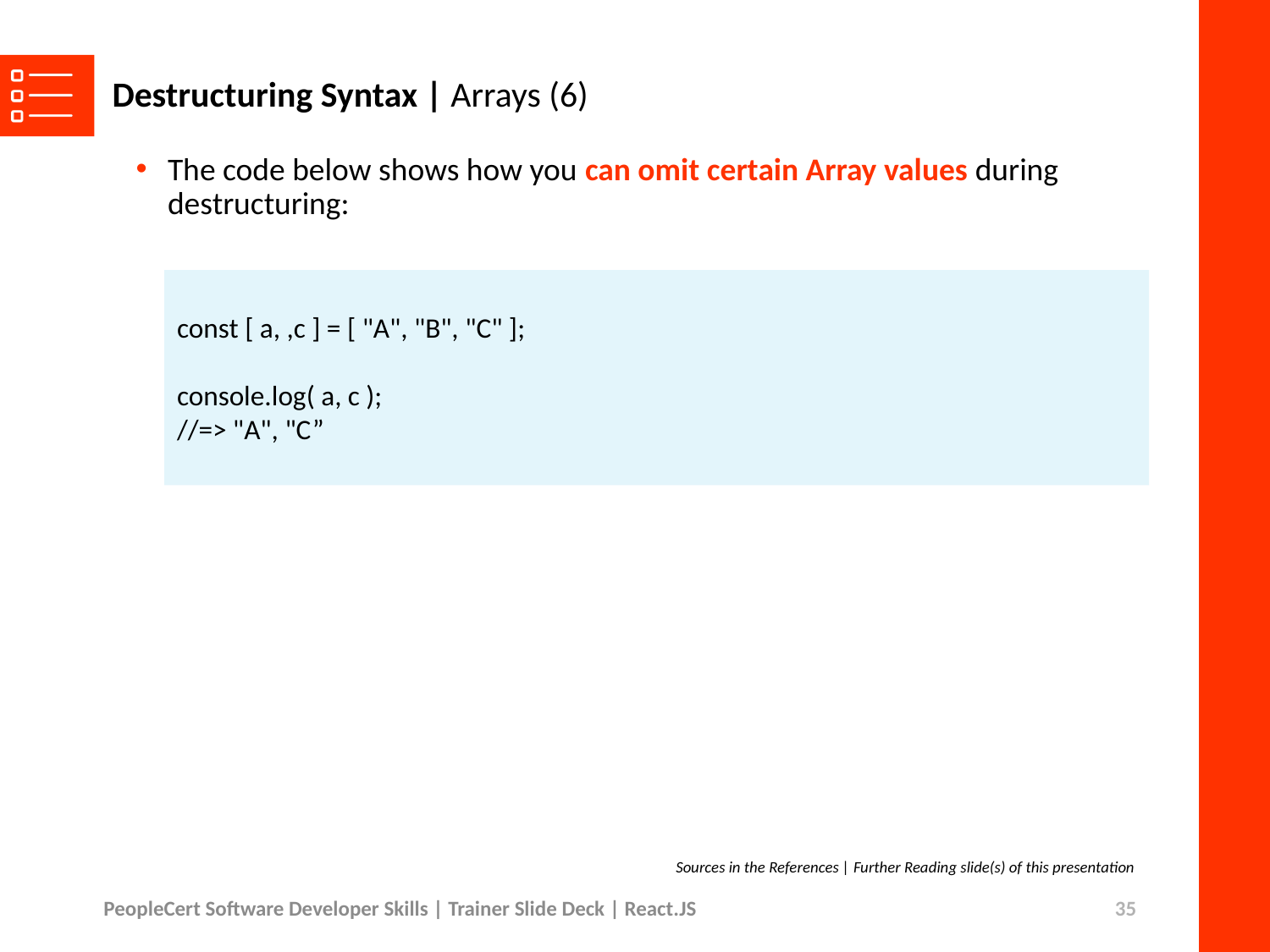

# Destructuring Syntax | Arrays (6)
The code below shows how you can omit certain Array values during destructuring:

const [ a, ,c ] = [ "A", "B", "C" ];

console.log( a, c );
//=> "A", "C”

Sources in the References | Further Reading slide(s) of this presentation
PeopleCert Software Developer Skills | Trainer Slide Deck | React.JS
35